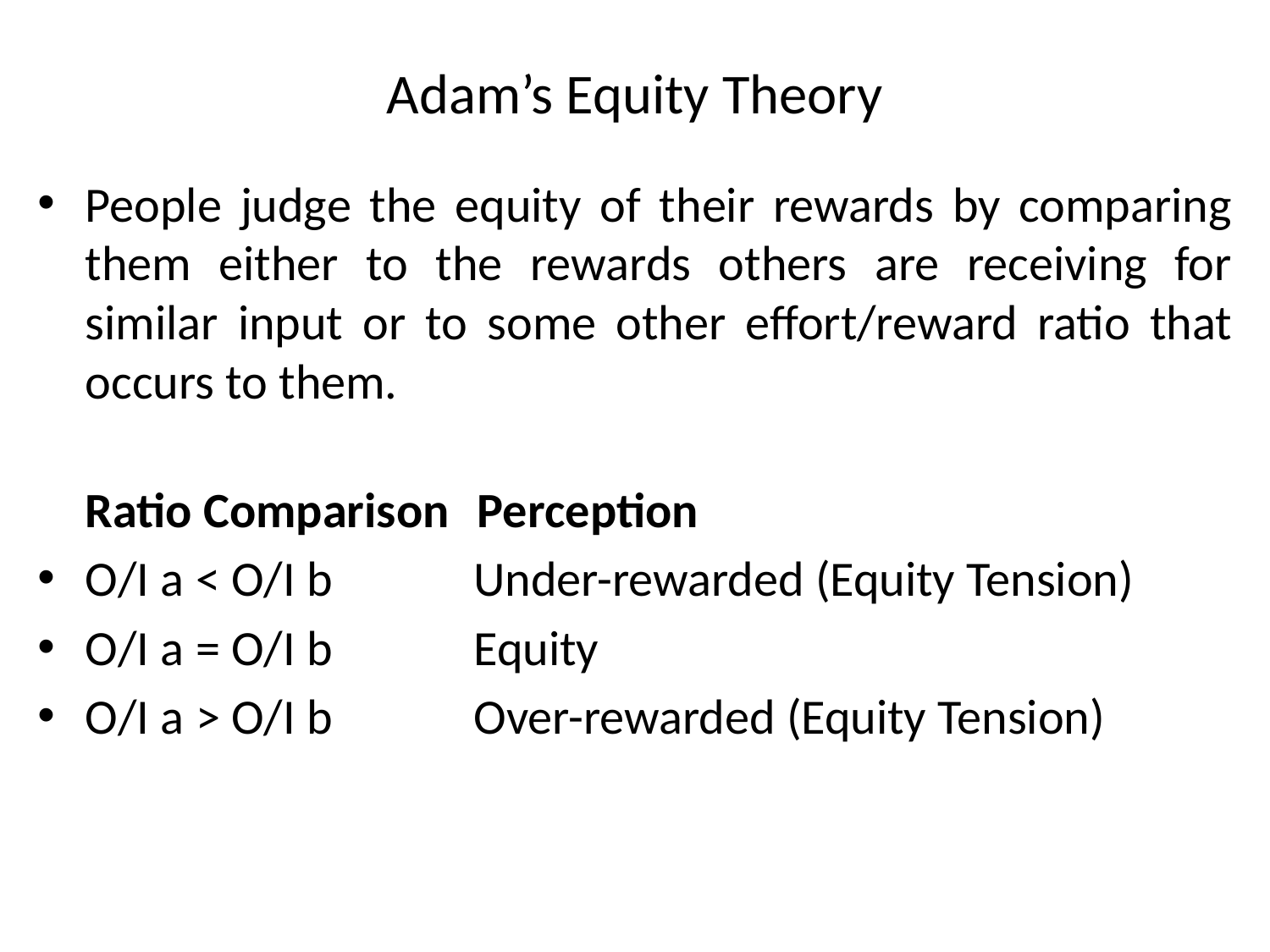

# Adam’s Equity Theory
People judge the equity of their rewards by comparing them either to the rewards others are receiving for similar input or to some other effort/reward ratio that occurs to them.

	Ratio Comparison	 Perception
O/I a < O/I b	            Under-rewarded (Equity Tension)
O/I a = O/I b	            Equity
O/I a > O/I b	            Over-rewarded (Equity Tension)